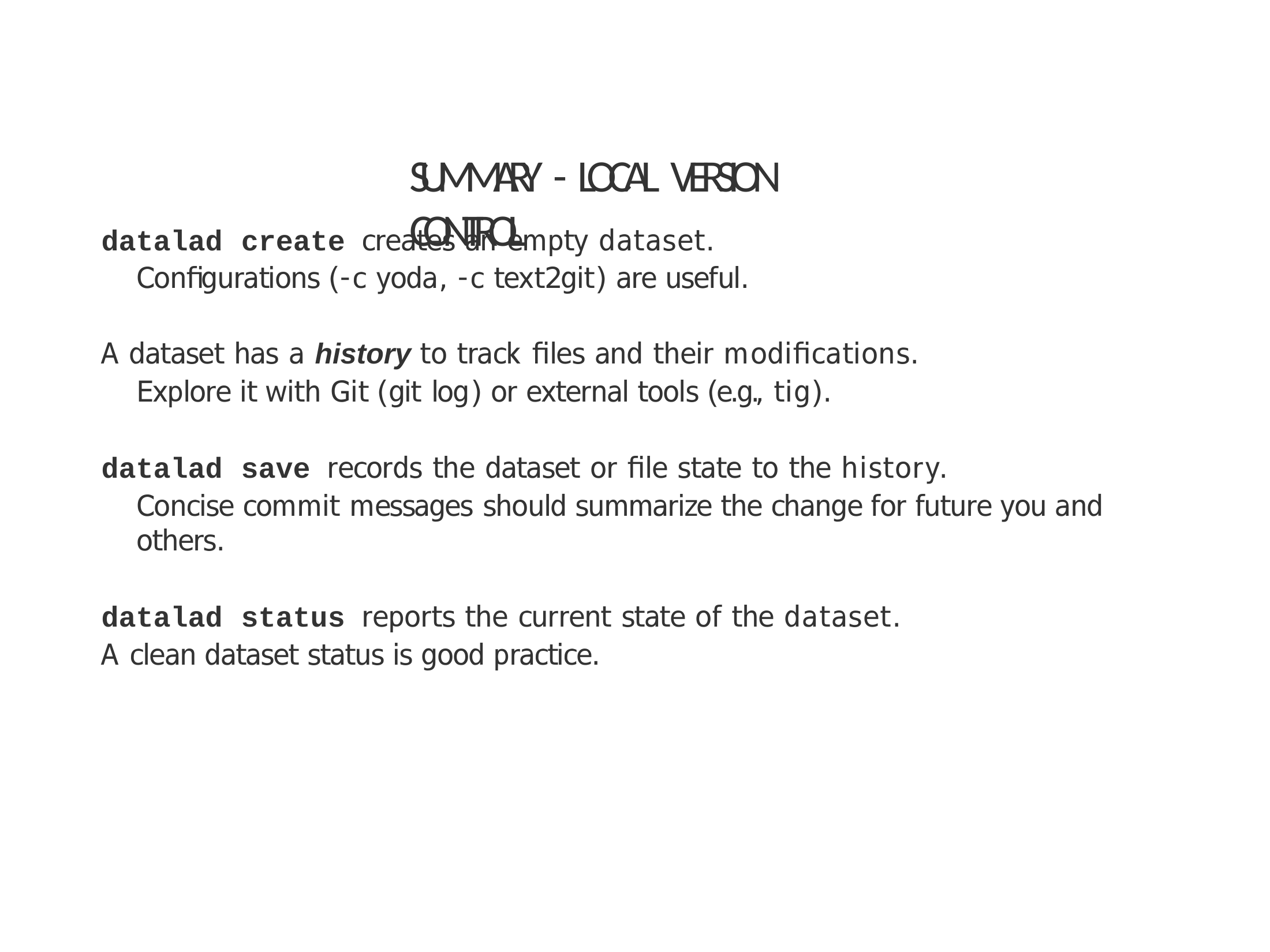

# SUMMARY - LOCAL VERSION CONTROL
datalad create creates an empty dataset.
Conﬁgurations (-c yoda, -c text2git) are useful.

A dataset has a history to track ﬁles and their modiﬁcations.
Explore it with Git (git log) or external tools (e.g., tig).

datalad save records the dataset or ﬁle state to the history.
Concise commit messages should summarize the change for future you and others.

datalad status reports the current state of the dataset.
A clean dataset status is good practice.